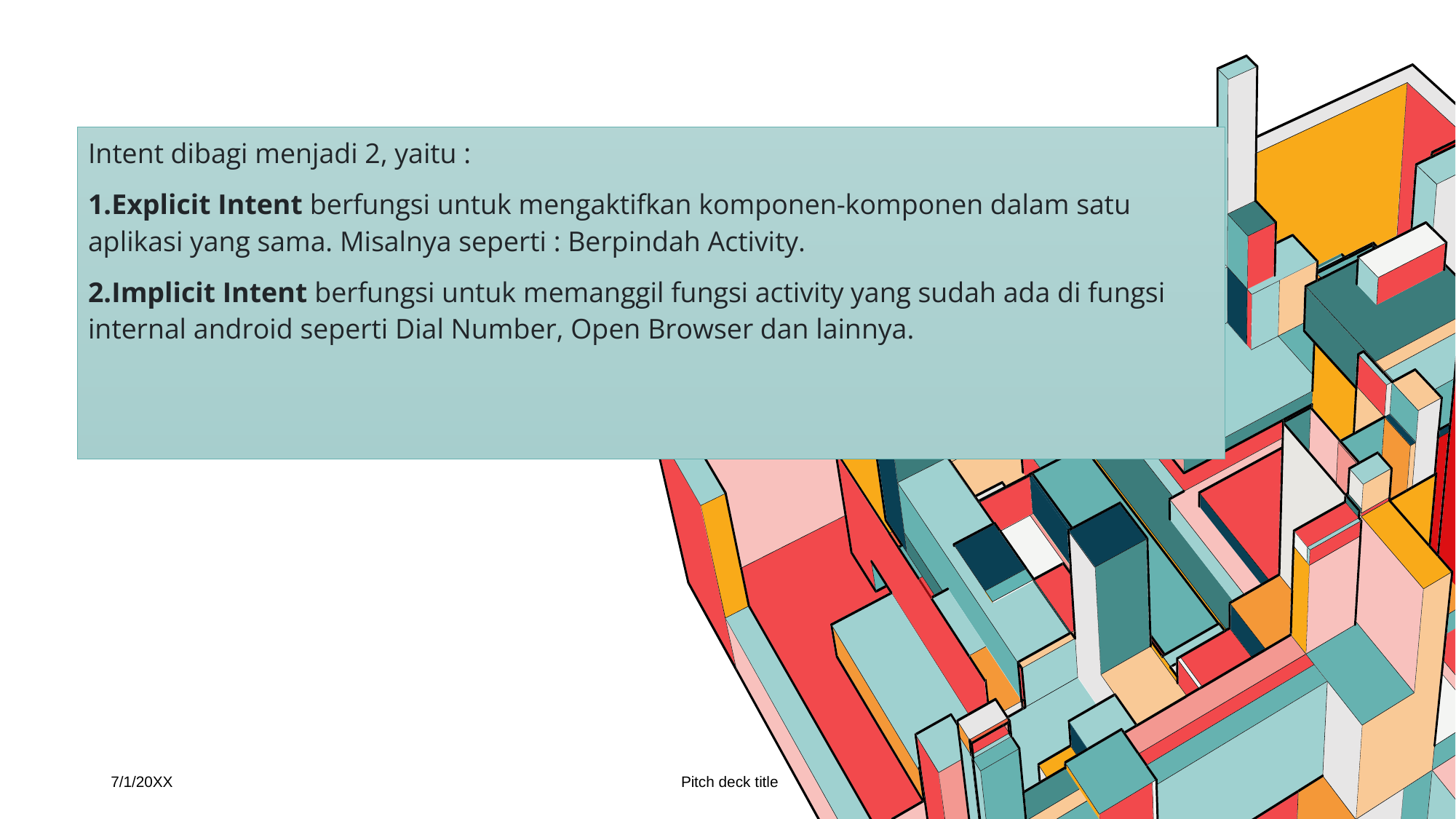

Intent dibagi menjadi 2, yaitu :
Explicit Intent berfungsi untuk mengaktifkan komponen-komponen dalam satu aplikasi yang sama. Misalnya seperti : Berpindah Activity.
Implicit Intent berfungsi untuk memanggil fungsi activity yang sudah ada di fungsi internal android seperti Dial Number, Open Browser dan lainnya.

7/1/20XX
Pitch deck title
10